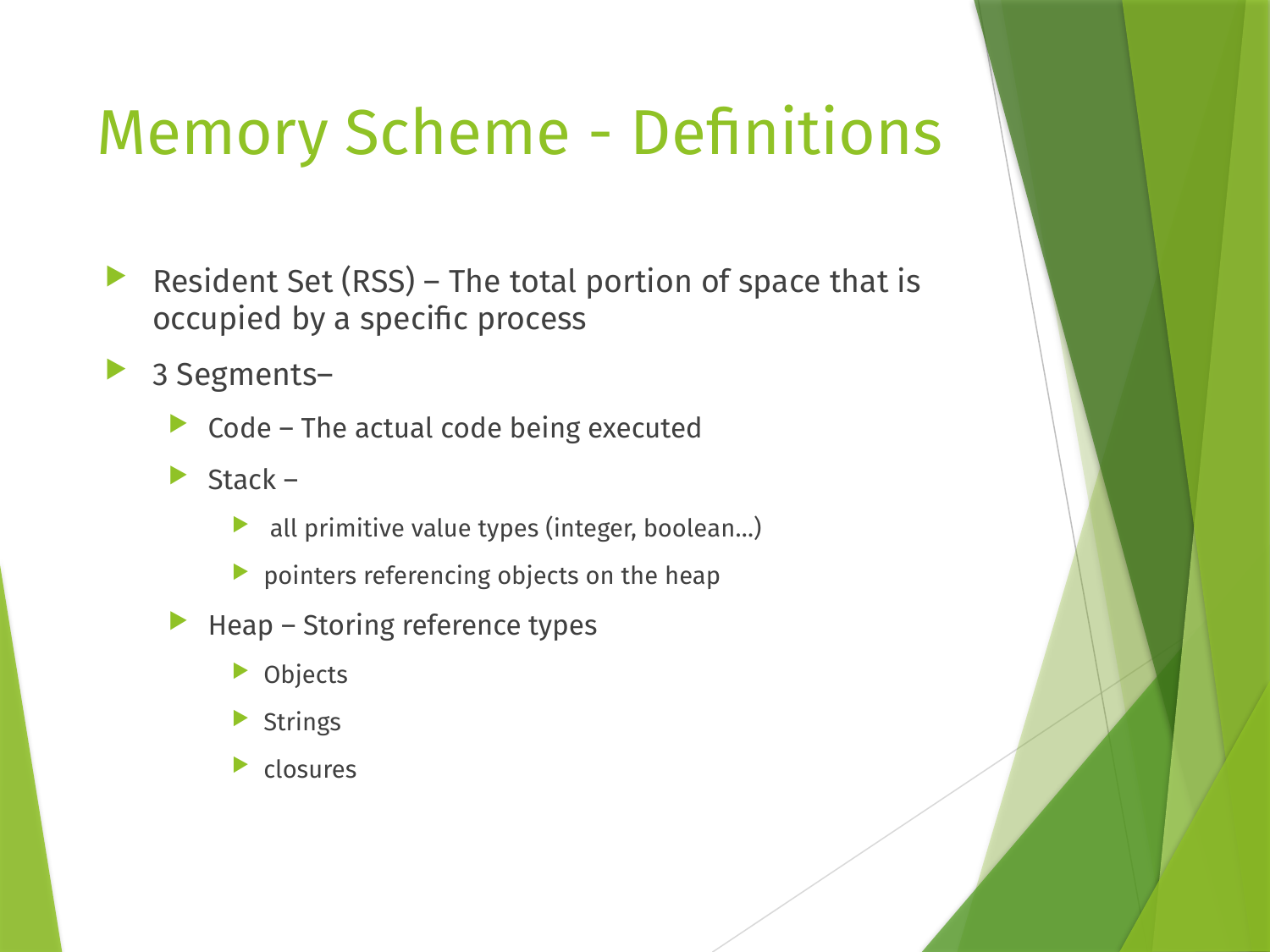

# Memory Scheme - Definitions
Resident Set (RSS) – The total portion of space that is occupied by a specific process
3 Segments–
Code – The actual code being executed
Stack –
 all primitive value types (integer, boolean…)
pointers referencing objects on the heap
Heap – Storing reference types
Objects
Strings
closures